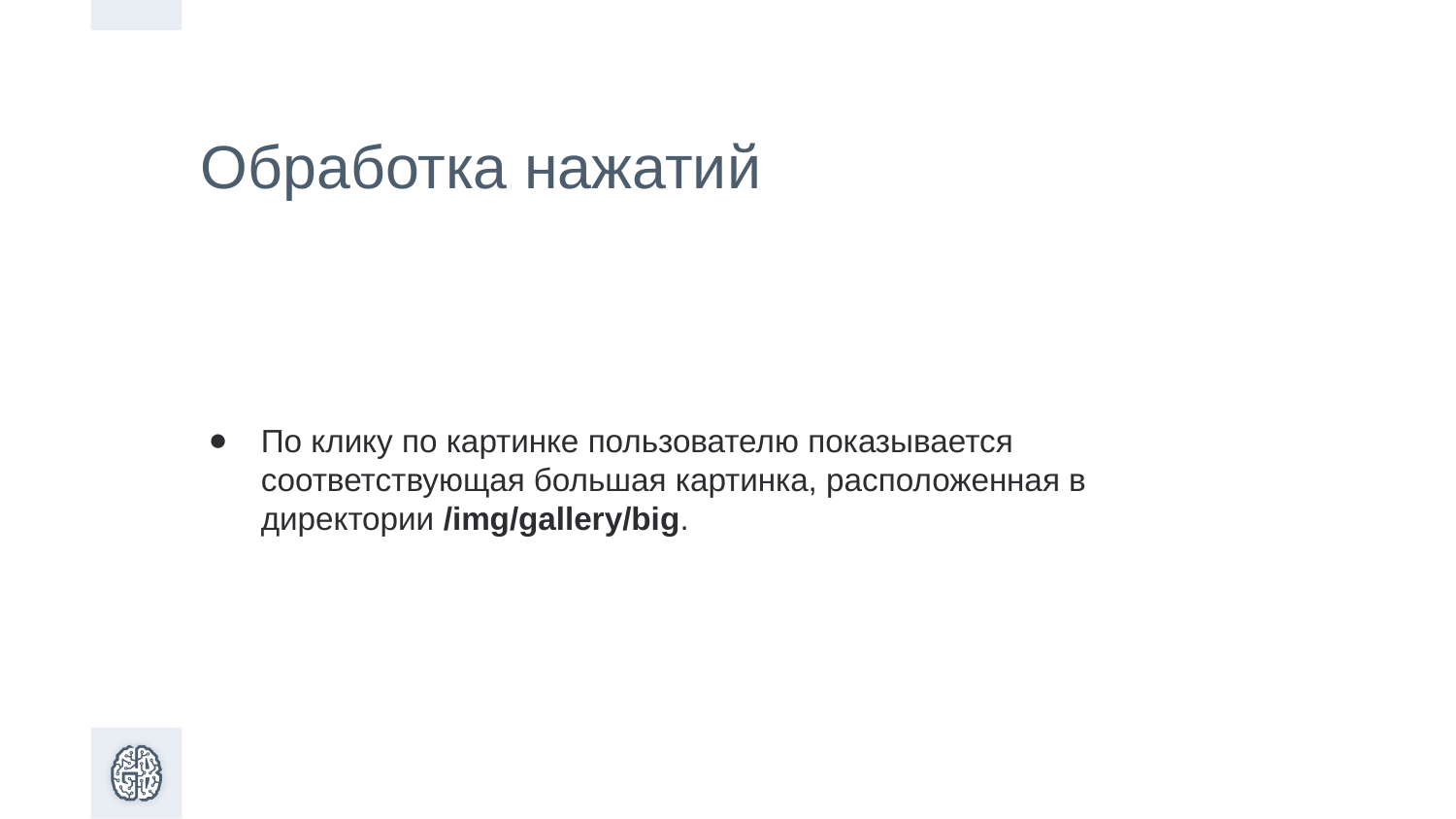

# Обработка нажатий
По клику по картинке пользователю показывается соответствующая большая картинка, расположенная в директории /img/gallery/big.